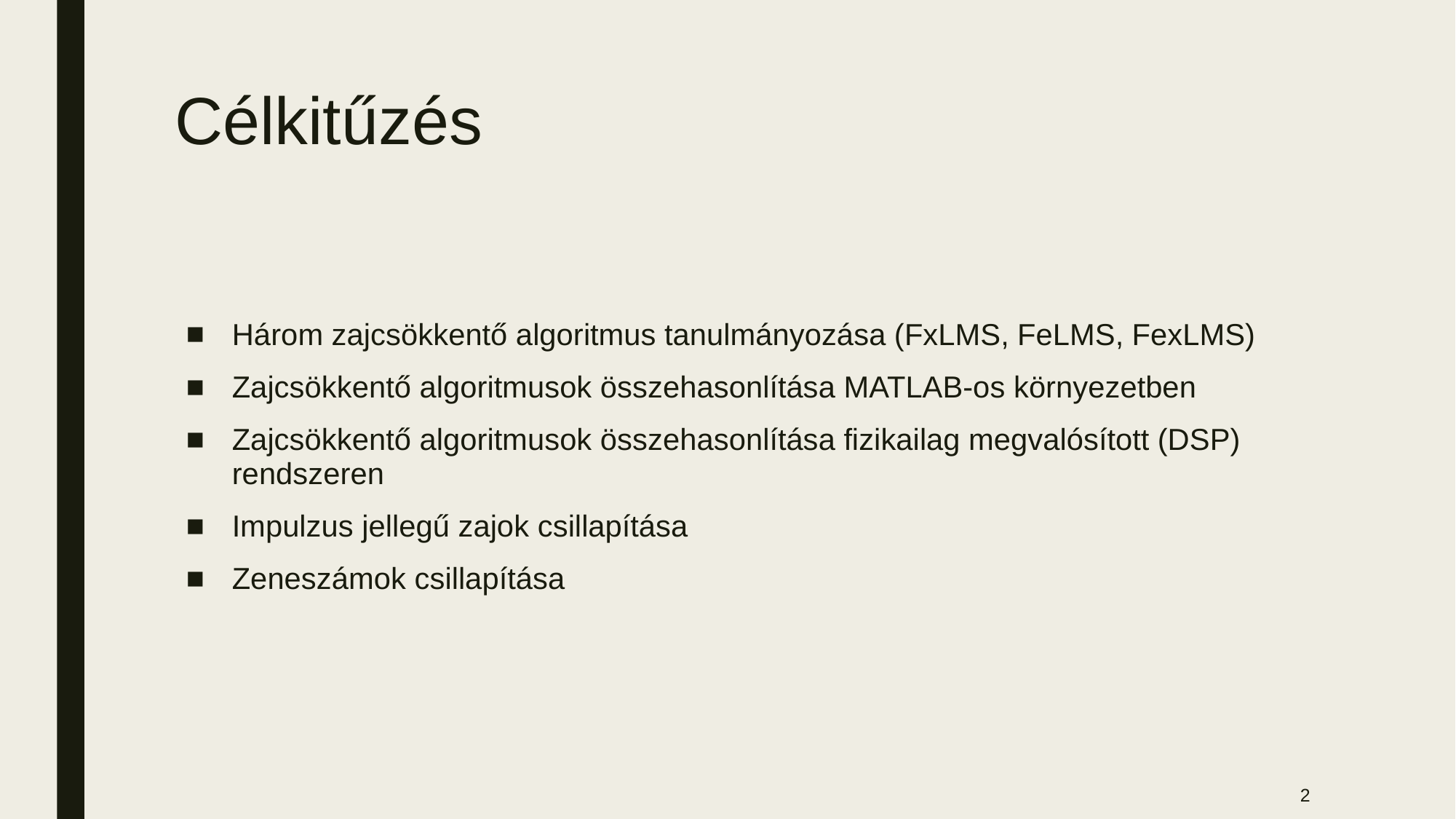

# Célkitűzés
Három zajcsökkentő algoritmus tanulmányozása (FxLMS, FeLMS, FexLMS)
Zajcsökkentő algoritmusok összehasonlítása MATLAB-os környezetben
Zajcsökkentő algoritmusok összehasonlítása fizikailag megvalósított (DSP) rendszeren
Impulzus jellegű zajok csillapítása
Zeneszámok csillapítása
2